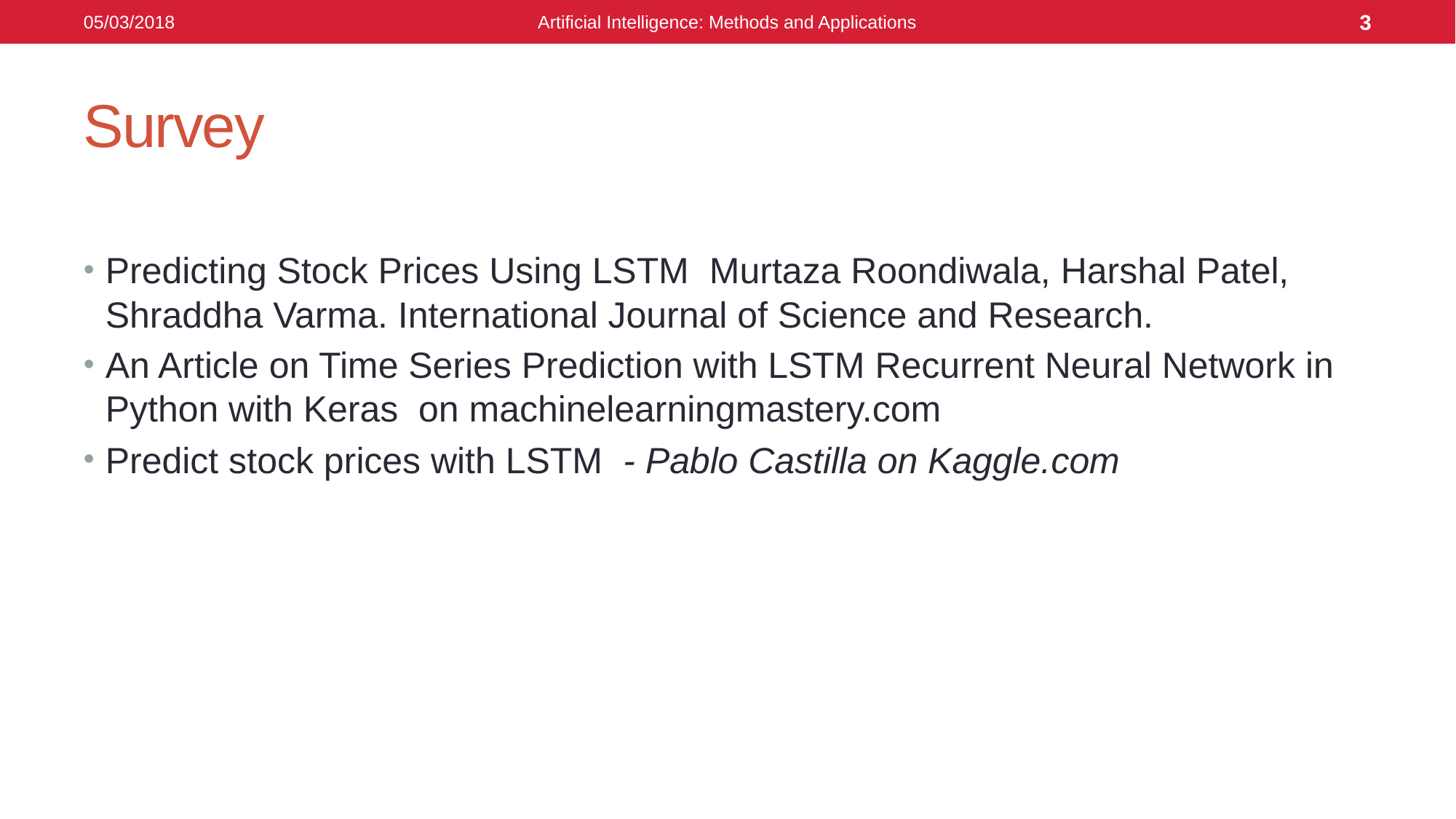

05/03/2018
Artificial Intelligence: Methods and Applications
3
# Survey

Predicting Stock Prices Using LSTM  Murtaza Roondiwala, Harshal Patel, Shraddha Varma. International Journal of Science and Research.
An Article on Time Series Prediction with LSTM Recurrent Neural Network in Python with Keras  on machinelearningmastery.com
Predict stock prices with LSTM  - Pablo Castilla on Kaggle.com